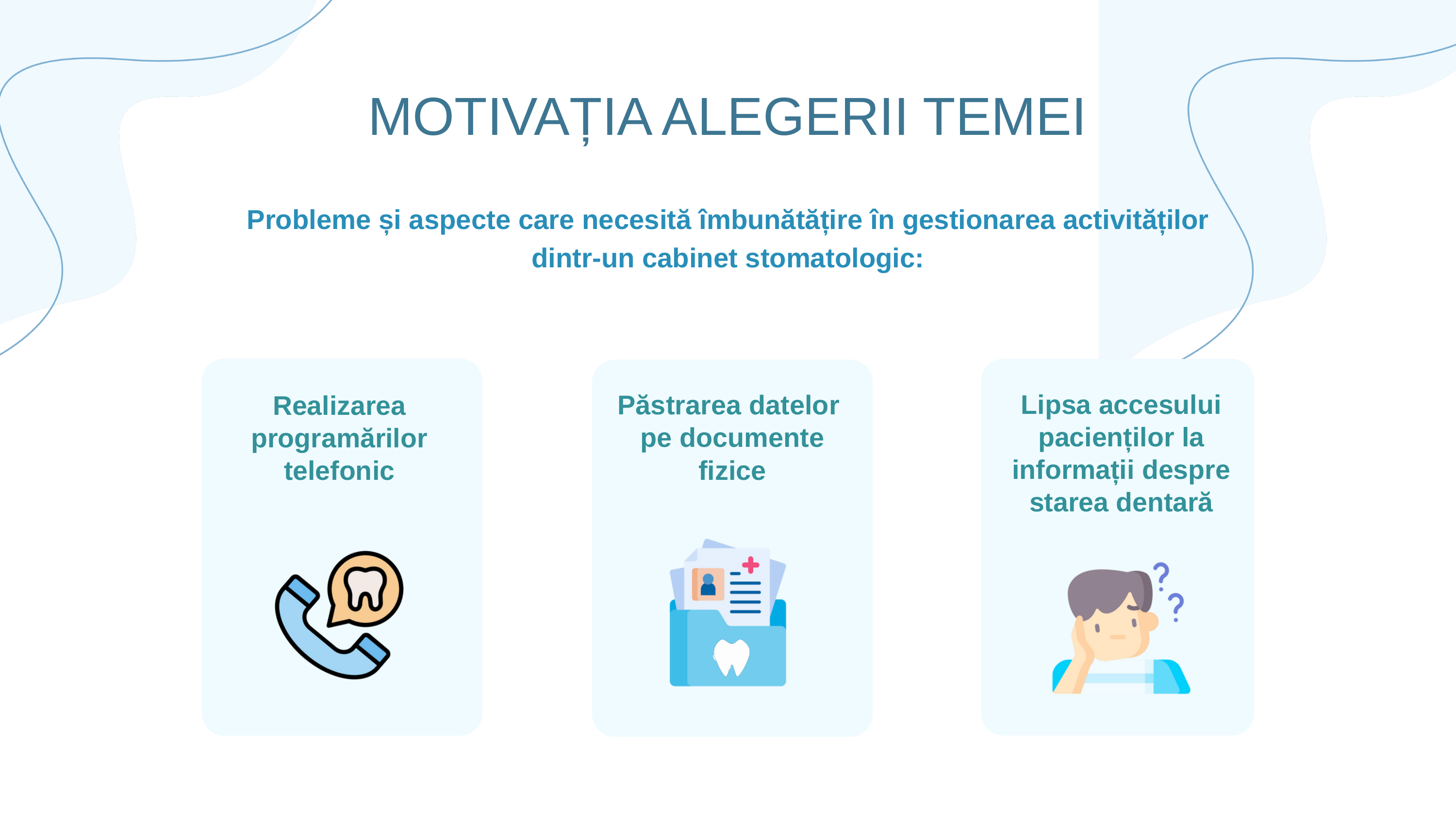

MOTIVAȚIA ALEGERII TEMEI
Probleme și aspecte care necesită îmbunătățire în gestionarea activităților dintr-un cabinet stomatologic:

Realizarea programărilor telefonic

Lipsa accesului pacienților la informații despre starea dentară

Păstrarea datelor  pe documente fizice